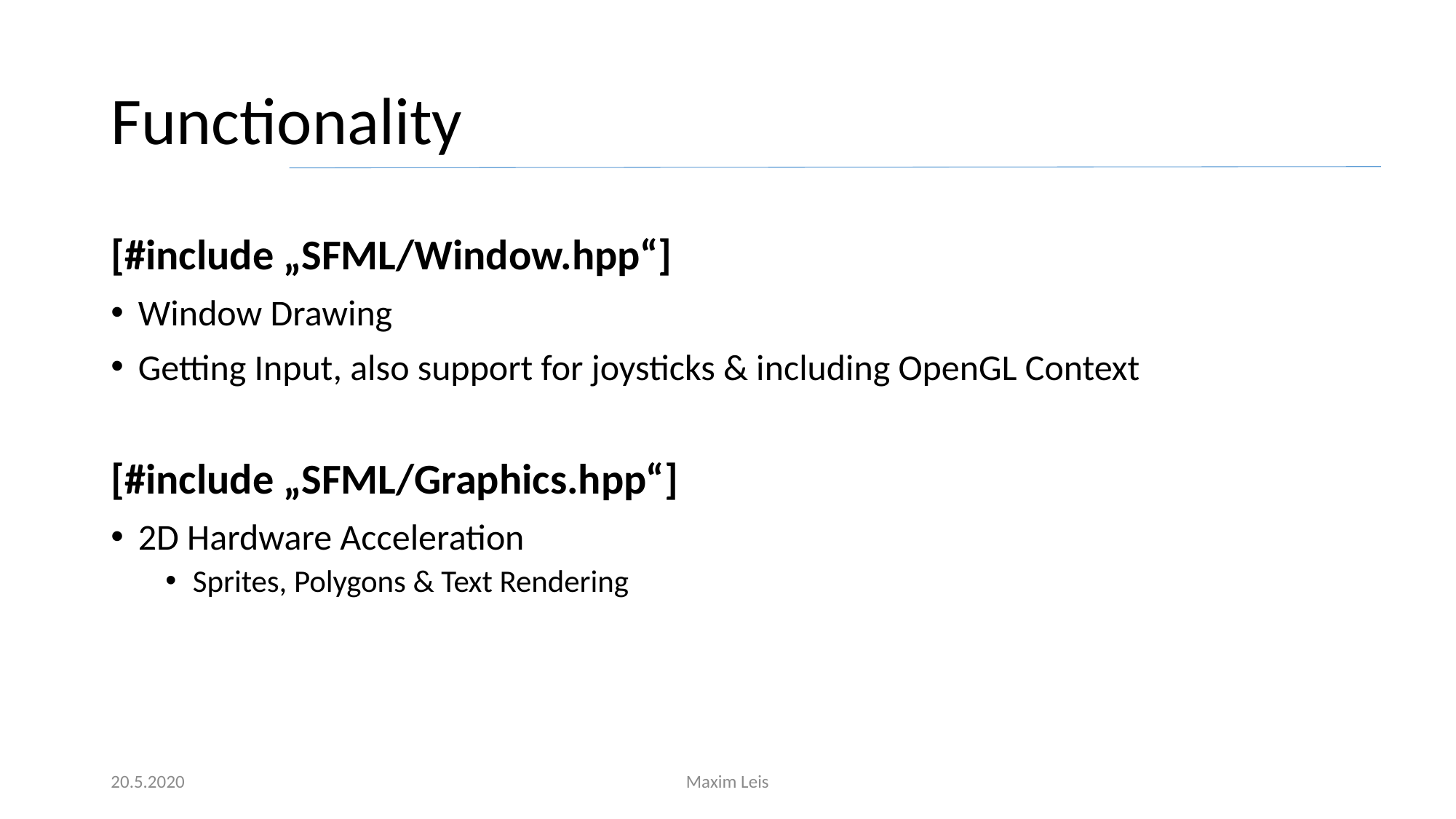

# Functionality
[#include „SFML/Window.hpp“]
Window Drawing
Getting Input, also support for joysticks & including OpenGL Context

[#include „SFML/Graphics.hpp“]
2D Hardware Acceleration
Sprites, Polygons & Text Rendering

20.5.2020
Maxim Leis
6